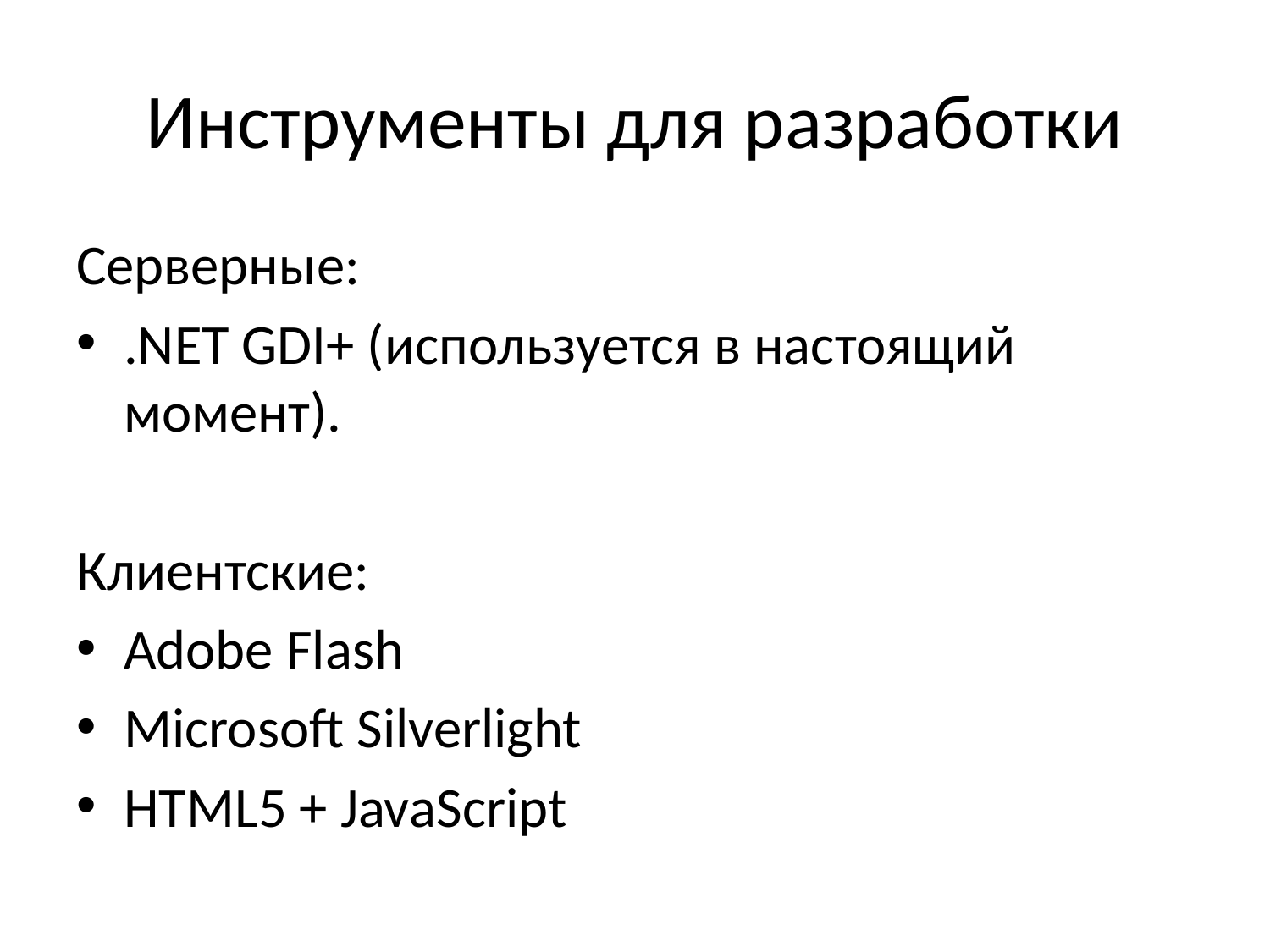

# Инструменты для разработки
Серверные:
.NET GDI+ (используется в настоящий момент).

Клиентские:
Adobe Flash
Microsoft Silverlight
HTML5 + JavaScript